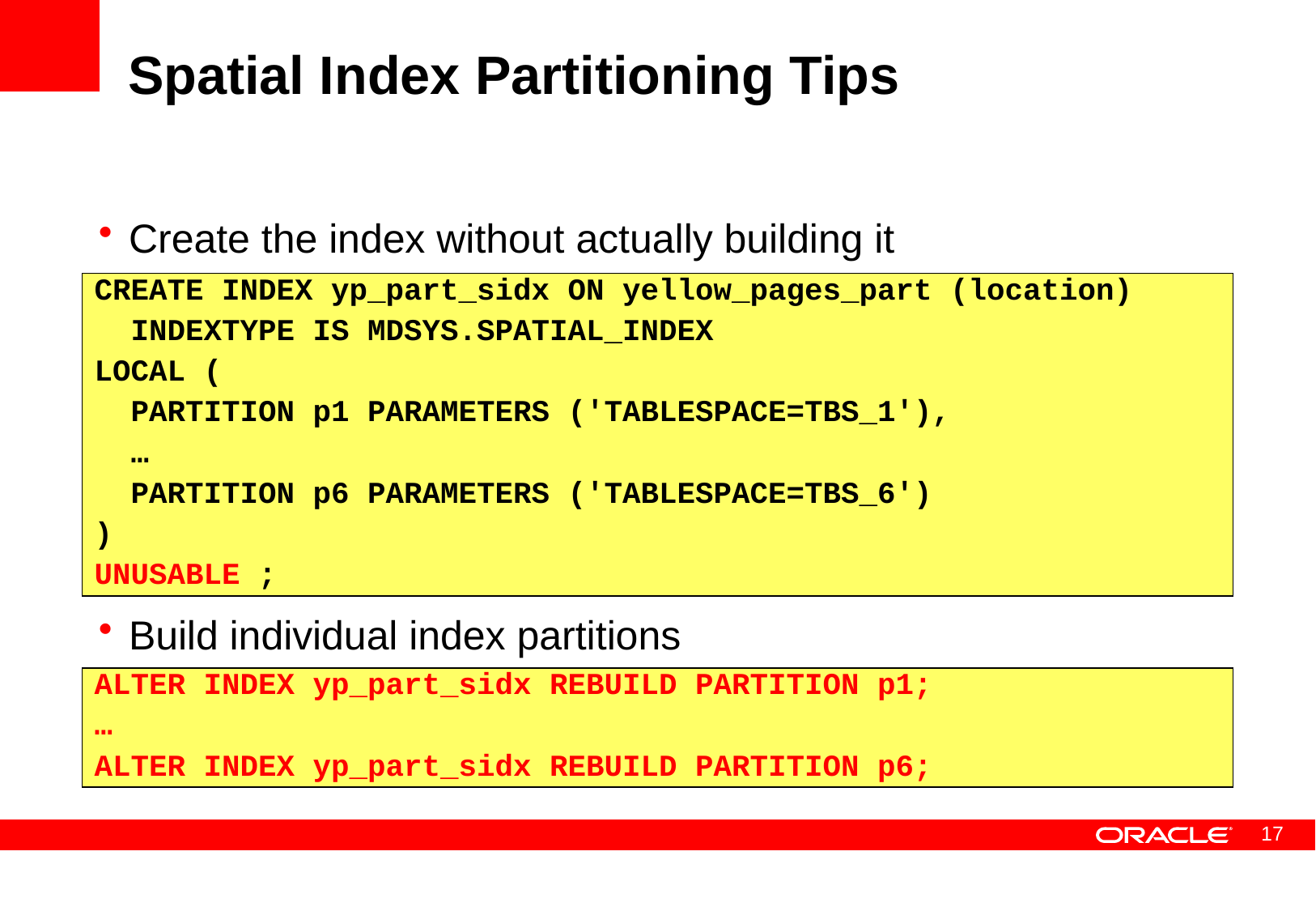

# Spatial Index Partitioning Tips
Create the index without actually building it

Build individual index partitions
CREATE INDEX yp_part_sidx ON yellow_pages_part (location)
  INDEXTYPE IS MDSYS.SPATIAL_INDEX
LOCAL (
  PARTITION p1 PARAMETERS ('TABLESPACE=TBS_1'),
  …
  PARTITION p6 PARAMETERS ('TABLESPACE=TBS_6')
)
UNUSABLE ;
ALTER INDEX yp_part_sidx REBUILD PARTITION p1;
…
ALTER INDEX yp_part_sidx REBUILD PARTITION p6;